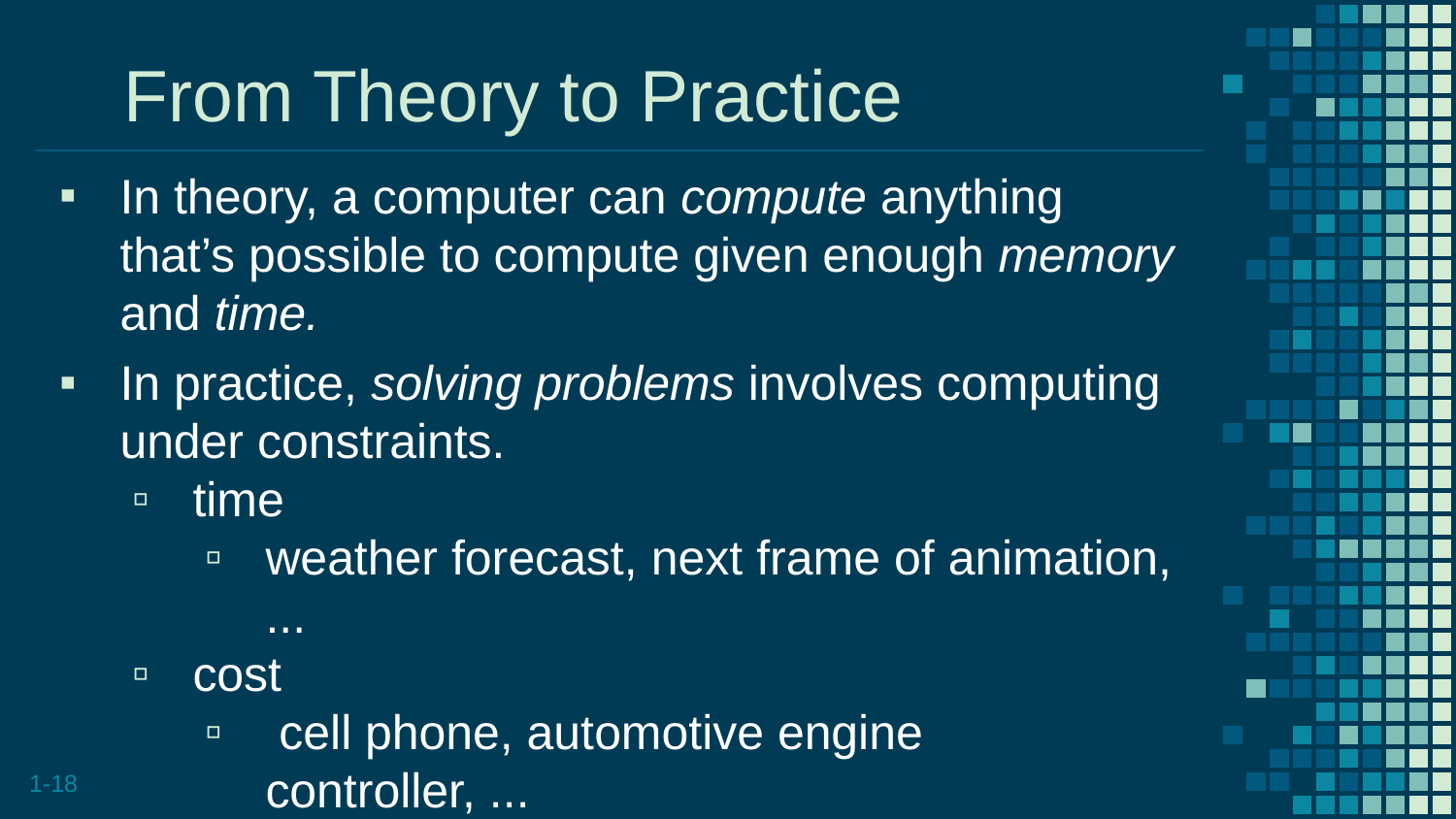

# From Theory to Practice
In theory, a computer can compute anything that’s possible to compute given enough memory and time.
In practice, solving problems involves computing under constraints.
time
weather forecast, next frame of animation, ...
cost
 cell phone, automotive engine controller, ...
power
 personal electronics, remote sensors, …
1-18